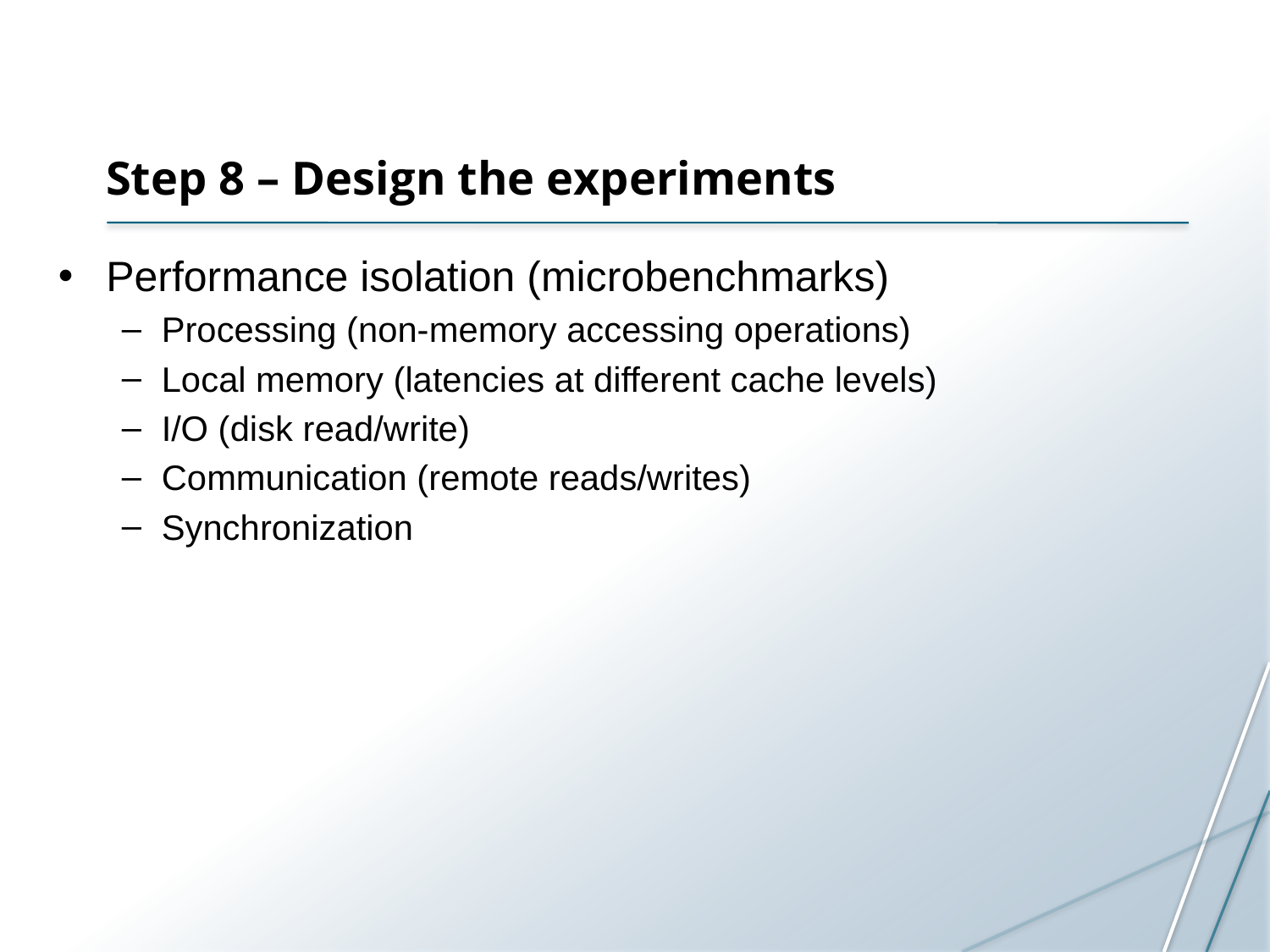

# Step 8 – Design the experiments
Performance isolation (microbenchmarks)
Processing (non-memory accessing operations)
Local memory (latencies at different cache levels)
I/O (disk read/write)
Communication (remote reads/writes)
Synchronization